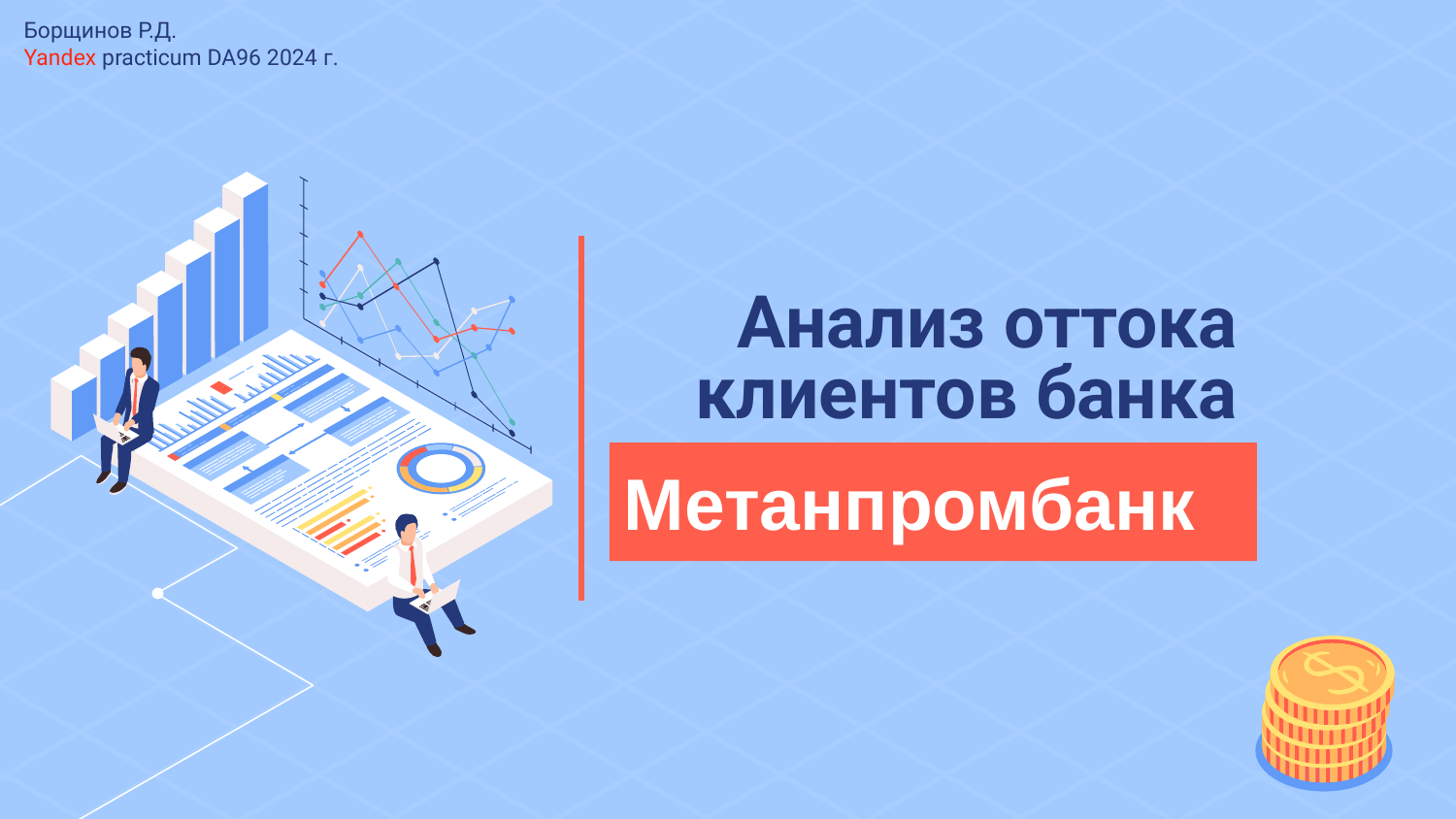

Борщинов Р.Д.
Yandex practicum DA96 2024 г.

# Анализ оттока клиентов банка
Метанпромбанк